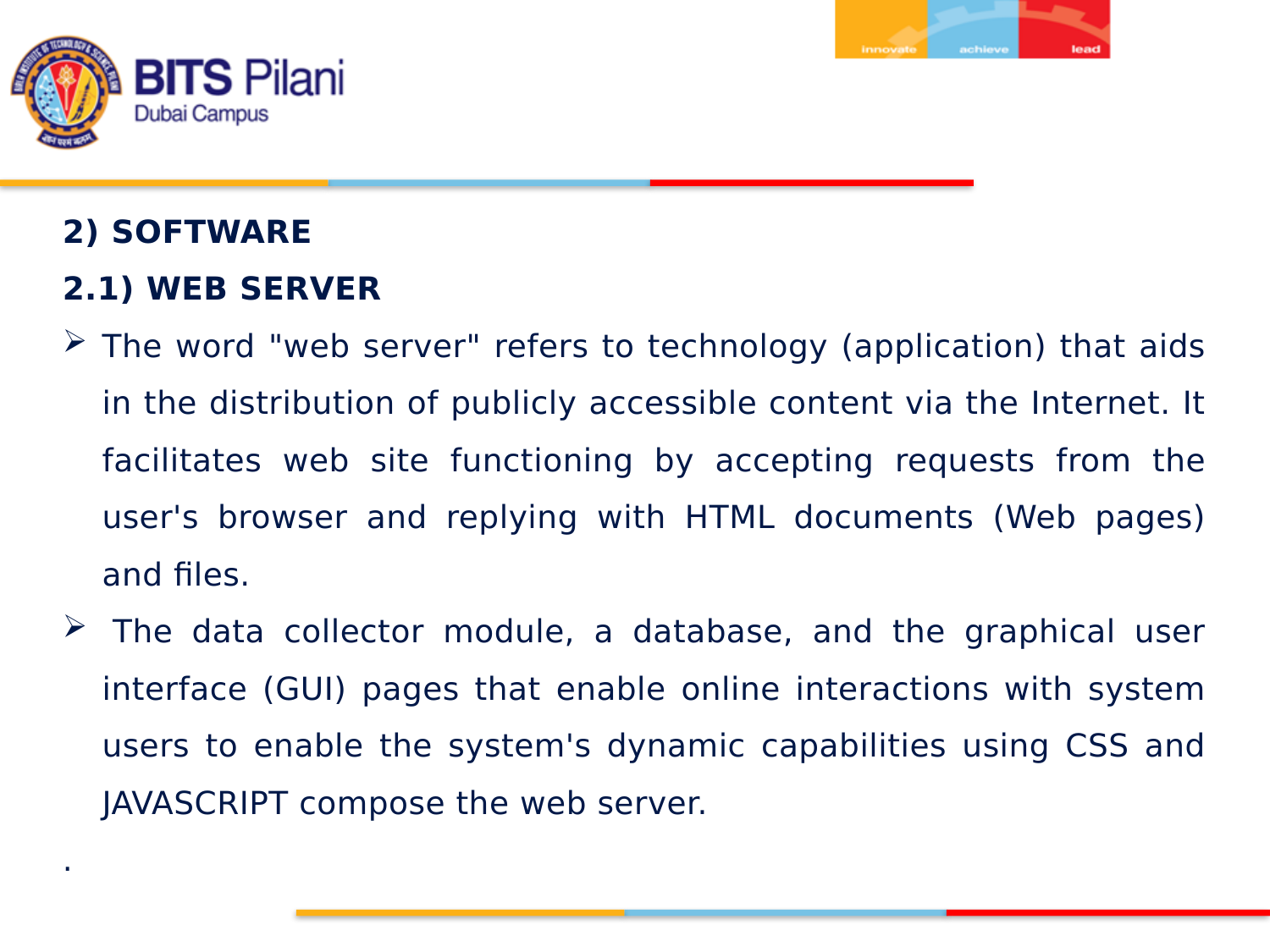

2) SOFTWARE
2.1) WEB SERVER
The word "web server" refers to technology (application) that aids in the distribution of publicly accessible content via the Internet. It facilitates web site functioning by accepting requests from the user's browser and replying with HTML documents (Web pages) and files.
 The data collector module, a database, and the graphical user interface (GUI) pages that enable online interactions with system users to enable the system's dynamic capabilities using CSS and JAVASCRIPT compose the web server.
.